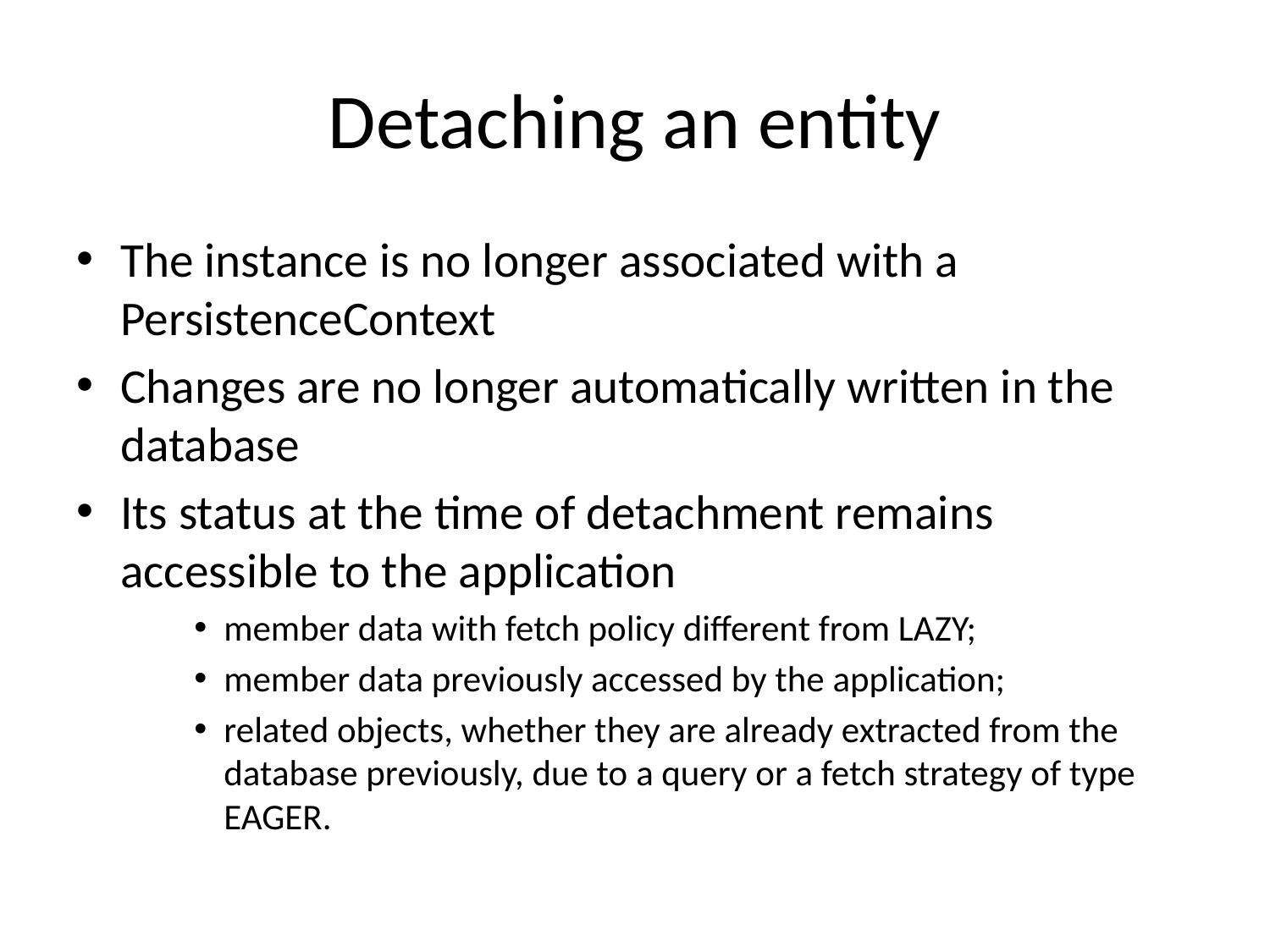

# Detaching an entity
The instance is no longer associated with a PersistenceContext
Changes are no longer automatically written in the database
Its status at the time of detachment remains accessible to the application
member data with fetch policy different from LAZY;
member data previously accessed by the application;
related objects, whether they are already extracted from the database previously, due to a query or a fetch strategy of type EAGER.